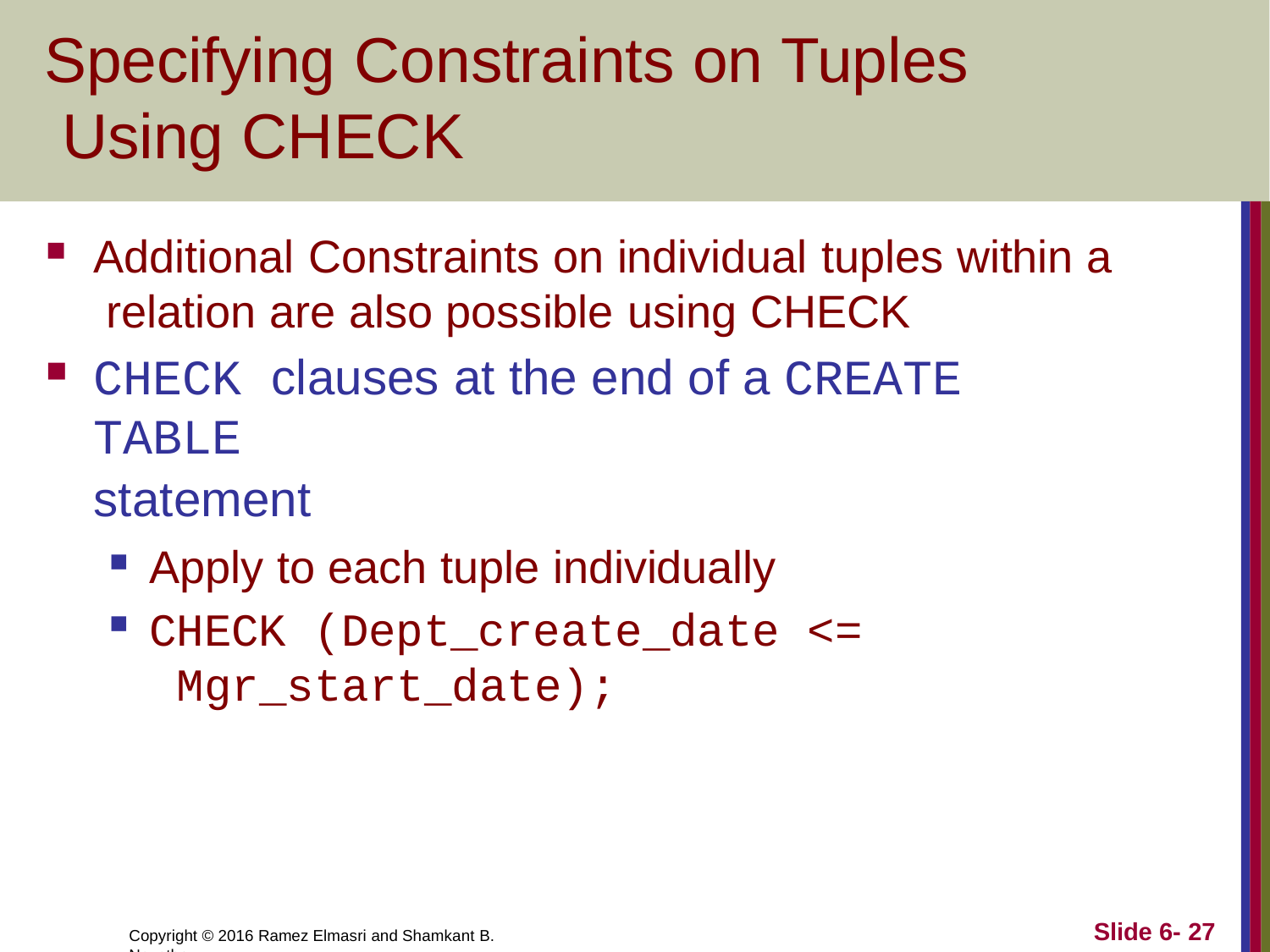

# Specifying Constraints on Tuples  Using CHECK
Additional Constraints on individual tuples within a  relation are also possible using CHECK
CHECK clauses at the end of a CREATE TABLE
statement
Apply to each tuple individually
CHECK (Dept_create_date <=  Mgr_start_date);
Slide 6- 27
Copyright © 2016 Ramez Elmasri and Shamkant B. Navathe